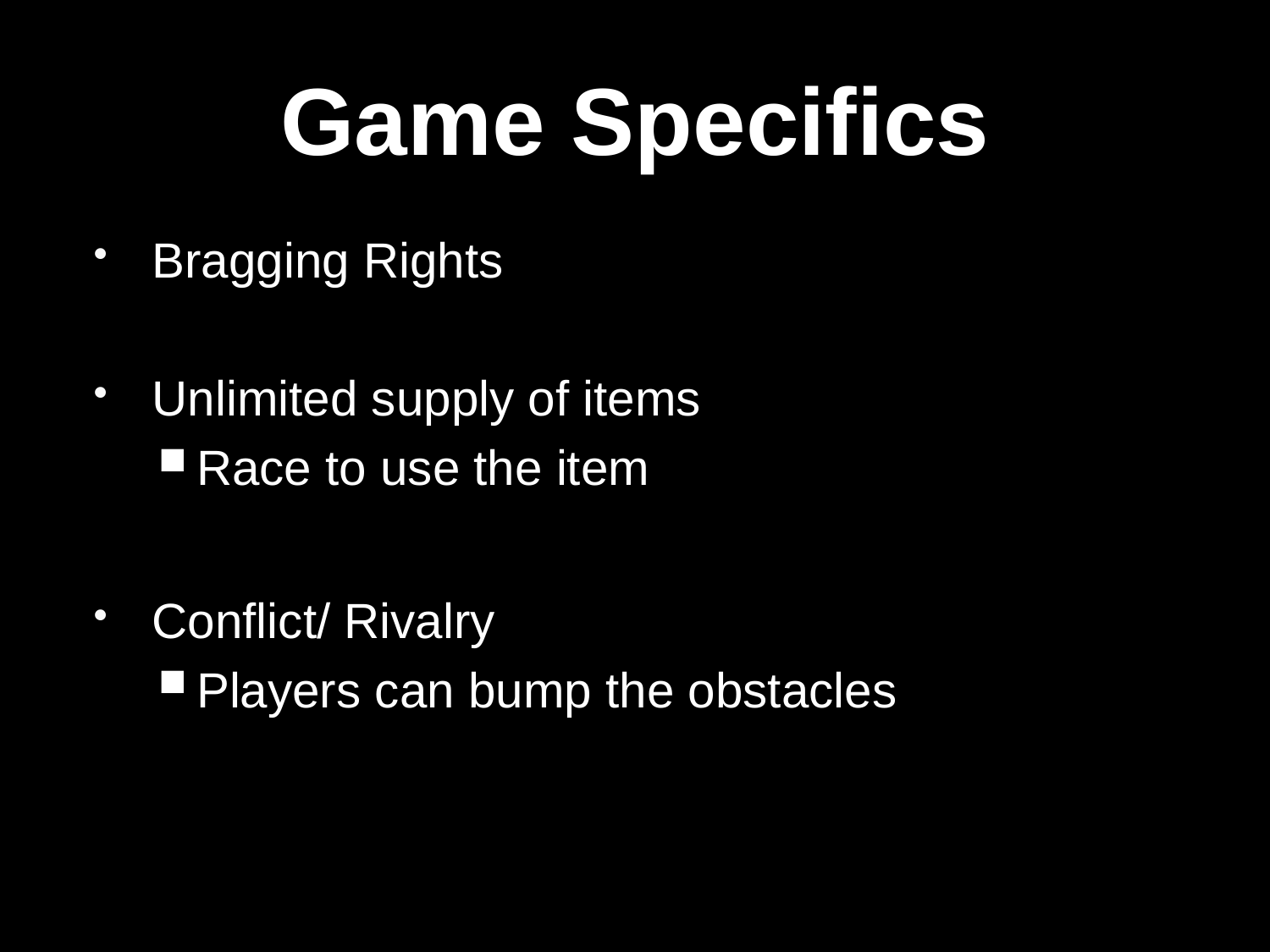

# Game Specifics
Bragging Rights

Unlimited supply of items
Race to use the item

Conflict/ Rivalry
Players can bump the obstacles